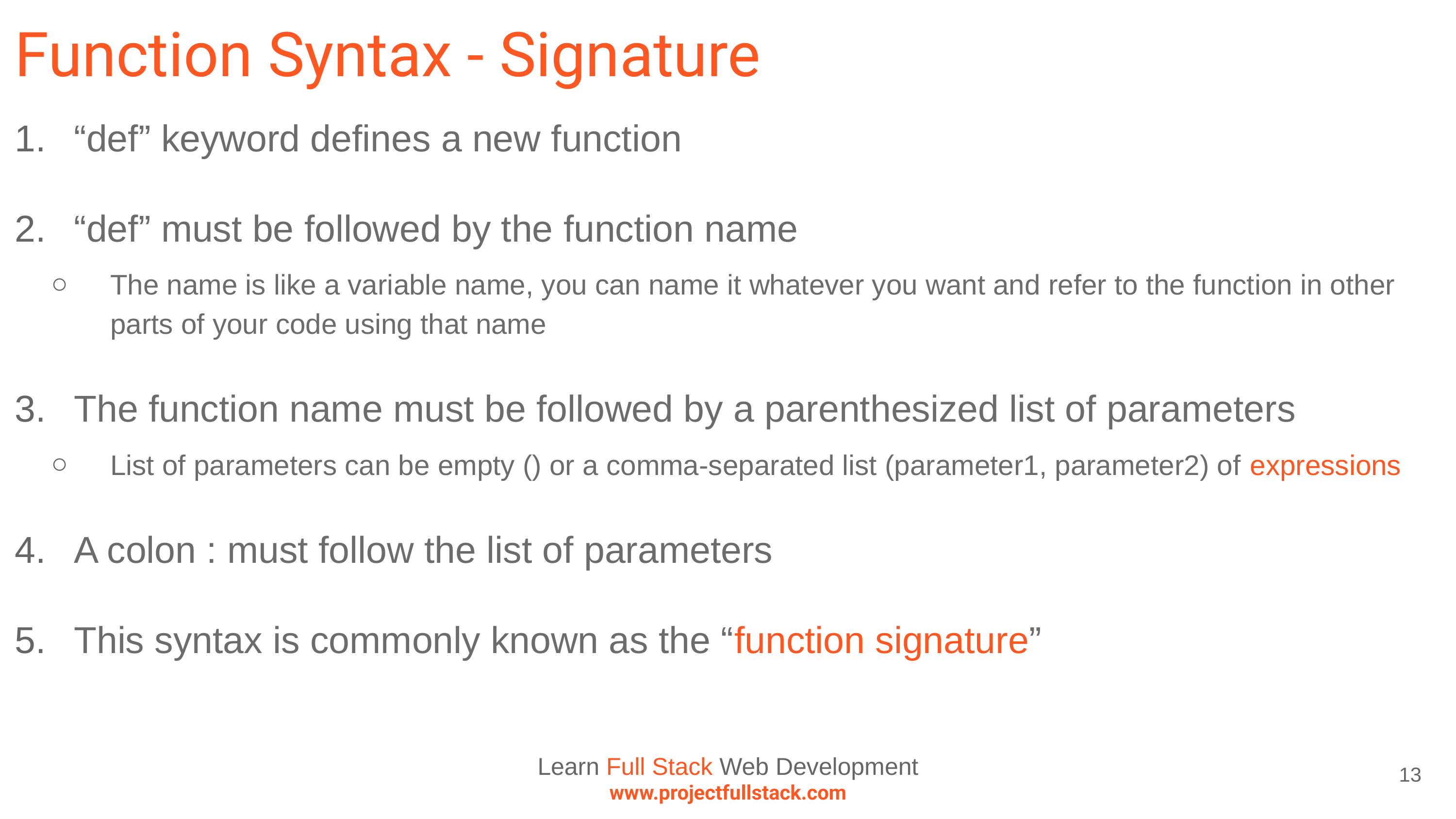

# Function Syntax - Signature
“def” keyword defines a new function
“def” must be followed by the function name
The name is like a variable name, you can name it whatever you want and refer to the function in other parts of your code using that name
The function name must be followed by a parenthesized list of parameters
List of parameters can be empty () or a comma-separated list (parameter1, parameter2) of expressions
A colon : must follow the list of parameters
This syntax is commonly known as the “function signature”

Learn Full Stack Web Development
www.projectfullstack.com
13